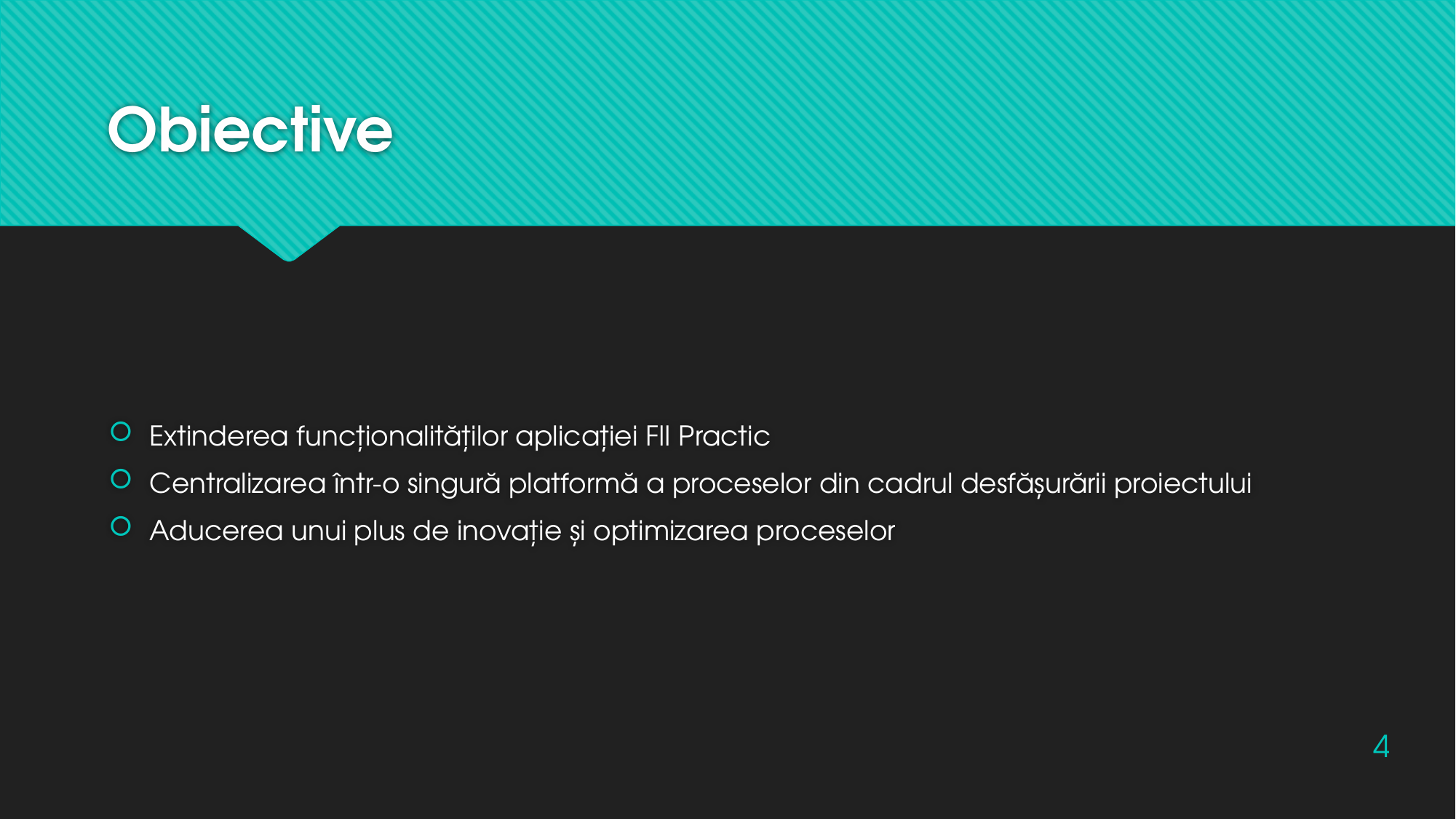

# Obiective
Extinderea funcționalităților aplicației FII Practic
Centralizarea într-o singură platformă a proceselor din cadrul desfășurării proiectului
Aducerea unui plus de inovație și optimizarea proceselor
4